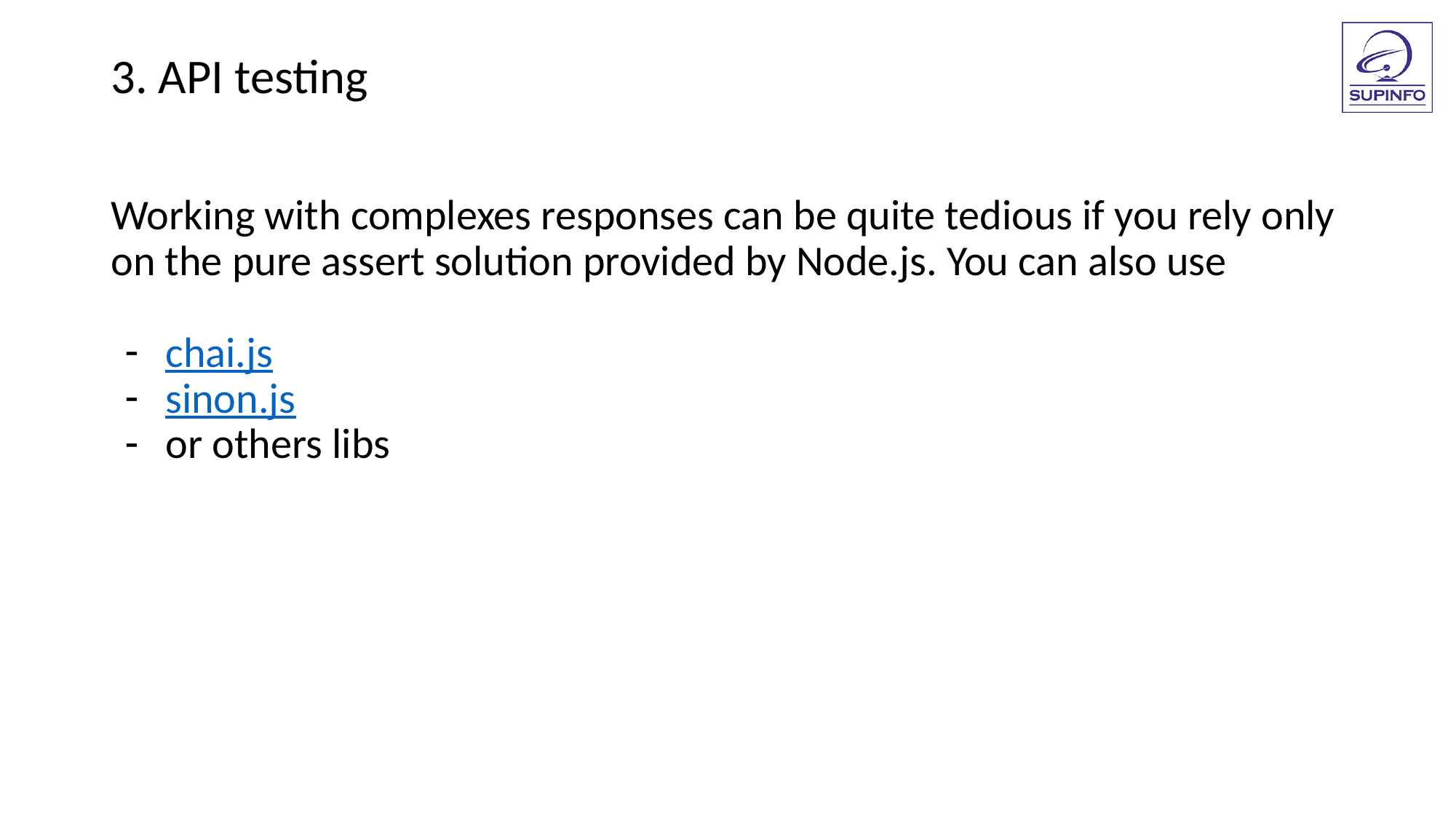

3. API testing
Working with complexes responses can be quite tedious if you rely only on the pure assert solution provided by Node.js. You can also use

chai.js
sinon.js
or others libs